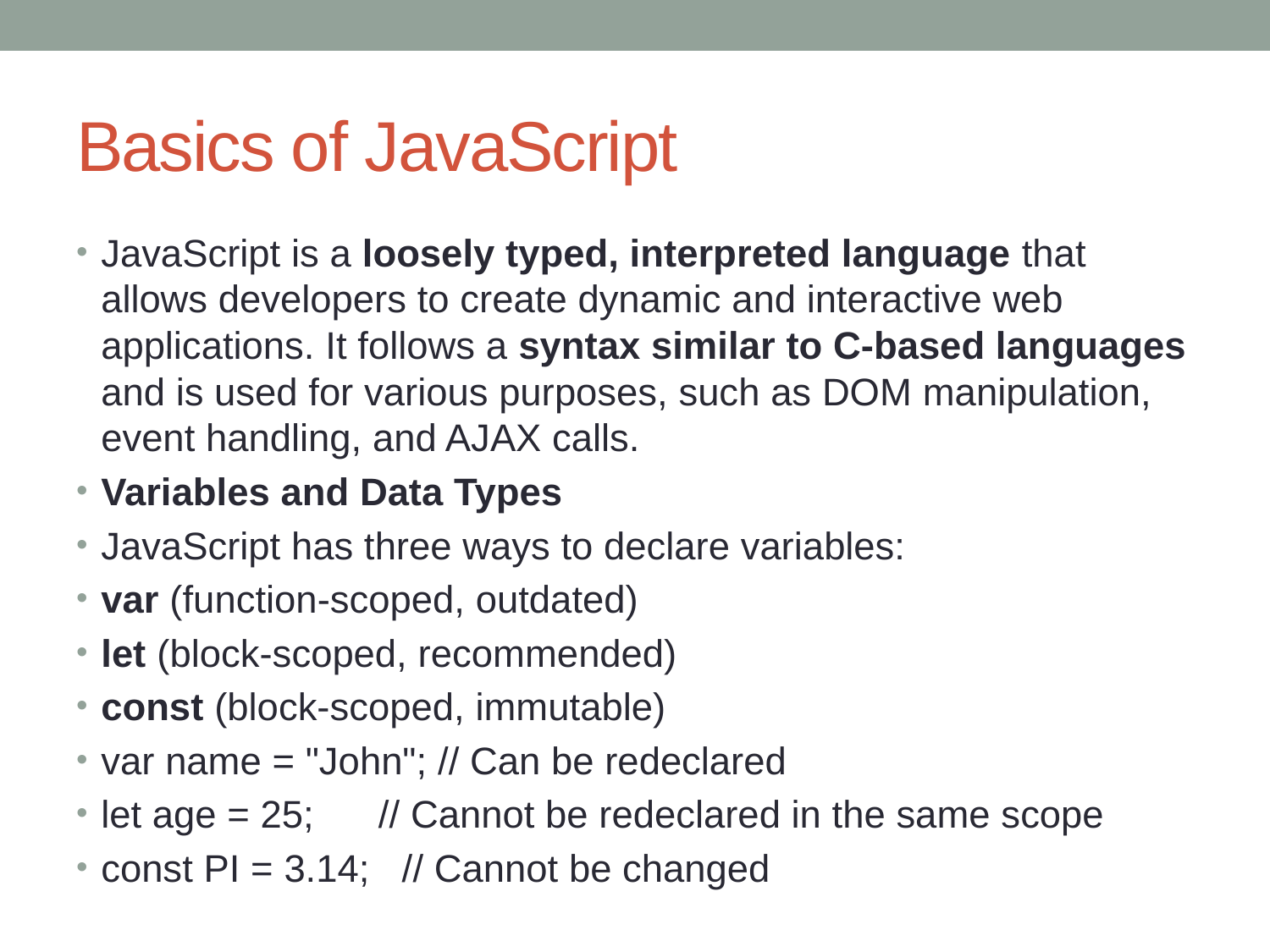

# Basics of JavaScript
JavaScript is a loosely typed, interpreted language that allows developers to create dynamic and interactive web applications. It follows a syntax similar to C-based languages and is used for various purposes, such as DOM manipulation, event handling, and AJAX calls.
Variables and Data Types
JavaScript has three ways to declare variables:
var (function-scoped, outdated)
let (block-scoped, recommended)
const (block-scoped, immutable)
var name = "John"; // Can be redeclared
let age = 25;      // Cannot be redeclared in the same scope
const PI = 3.14;   // Cannot be changed